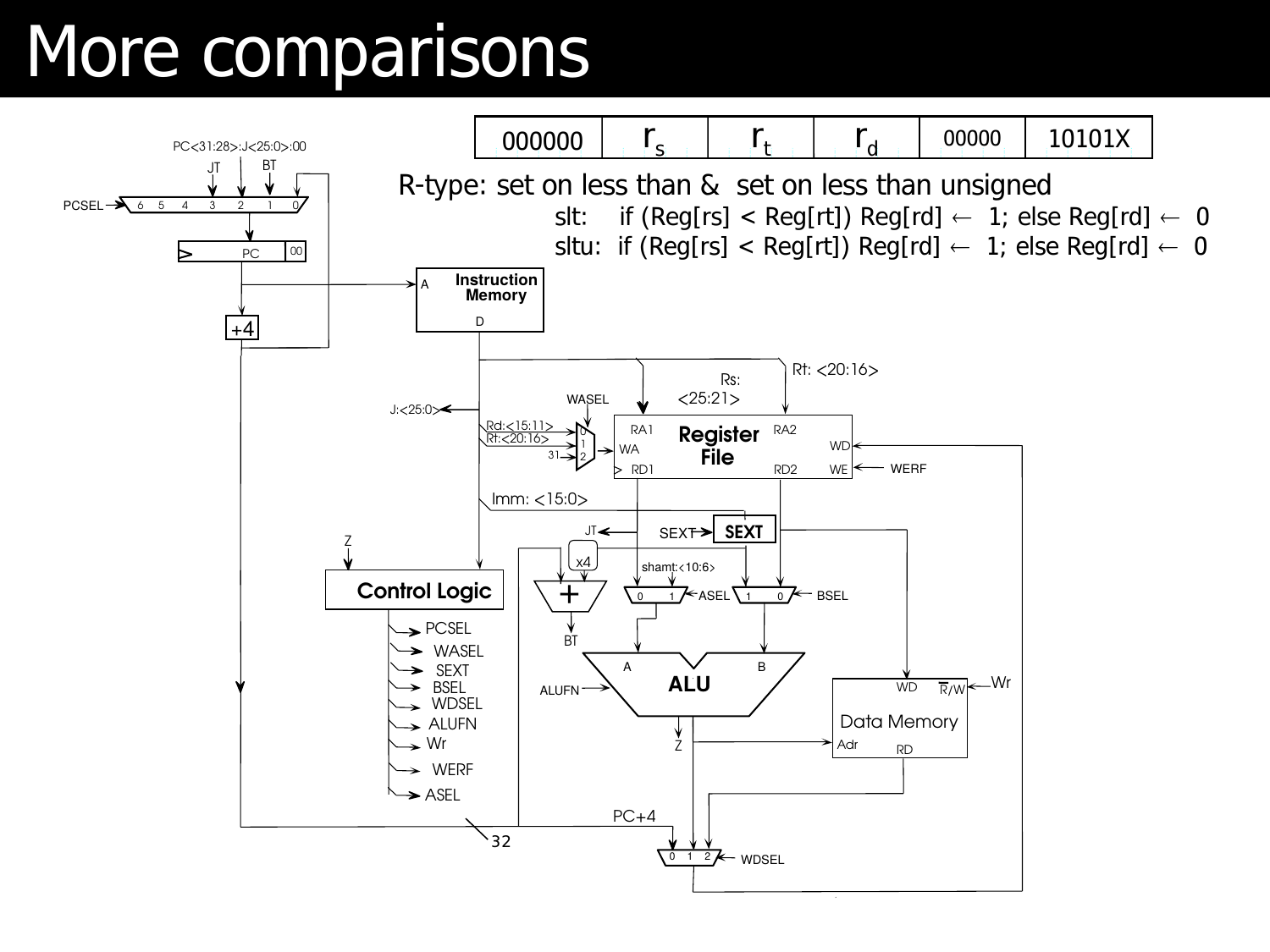

# More comparisons

rs
rt
rd

000000
00000
10101X
PC<31:28>:J<25:0>:00

BT
JT
R-type: set on less than &  set on less than unsigned
                    slt:    if (Reg[rs] < Reg[rt]) Reg[rd] ←  1; else Reg[rd] ←  0
                    sltu:  if (Reg[rs] < Reg[rt]) Reg[rd] ←  1; else Reg[rd] ←  0

PCSEL
6
5
4
3
2
1
0

00

PC

Instruction
A
Memory
D

+4

Rs: <25:21>

Rt: <20:16>

WASEL

0
1
2

31

J:<25:0>

Rd:<15:11>

Rt:<20:16>

Register
RA1
RA2
WD
WA
WA

File

WERF

RD1
RD2
WE

SEXT
SEXT

shamt:<10:6>

ASEL
BSEL

0
1

1
0

Imm: <15:0>

JT

Z

x4

+

BT

Control Logic

PCSEL

WASEL

A
B
SEXT

ALU
Wr

Data Memory
RD
WD
R/W

Adr
BSEL

ALUFN

WDSEL

ALUFN

Wr

Z

WERF

ASEL

PC+4

32

0    1    2

WDSEL